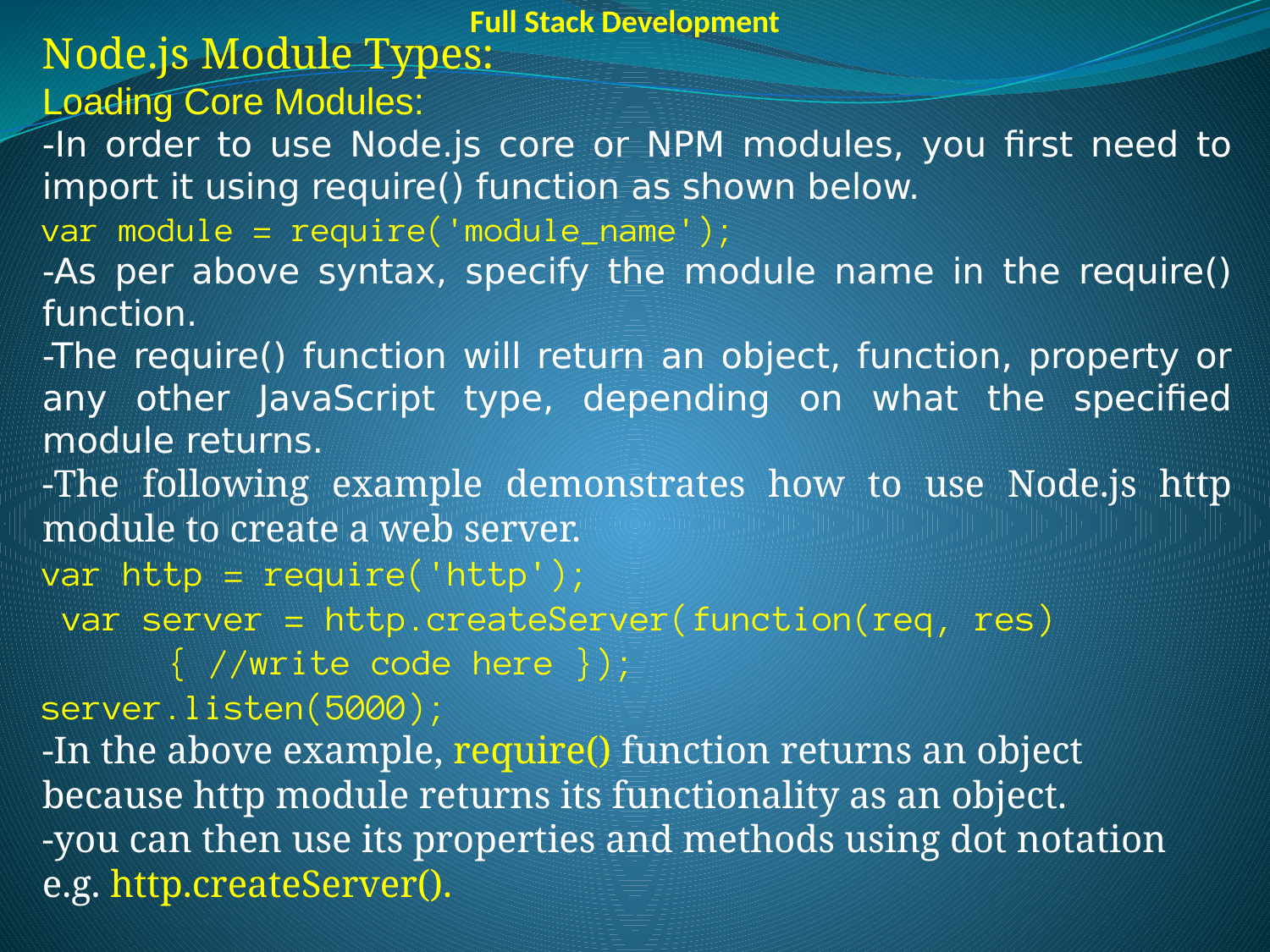

Full Stack Development
Node.js Module Types:
Loading Core Modules:
-In order to use Node.js core or NPM modules, you first need to import it using require() function as shown below.
var module = require('module_name');
-As per above syntax, specify the module name in the require() function.
-The require() function will return an object, function, property or any other JavaScript type, depending on what the specified module returns.
-The following example demonstrates how to use Node.js http module to create a web server.
var http = require('http');
 var server = http.createServer(function(req, res)
	{ //write code here });
server.listen(5000);
-In the above example, require() function returns an object because http module returns its functionality as an object.
-you can then use its properties and methods using dot notation e.g. http.createServer().